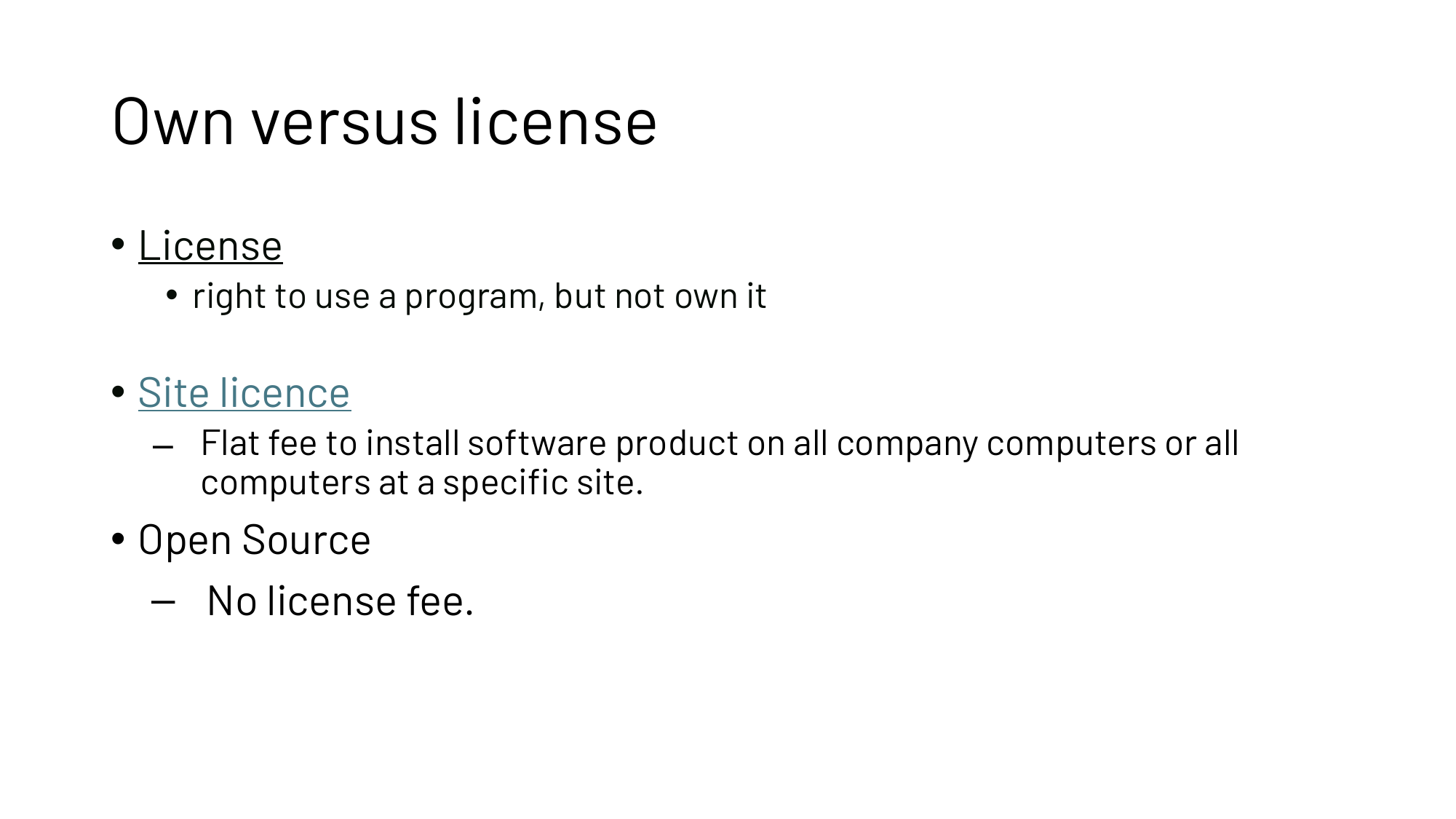

# Own versus license
License
right to use a program, but not own it
Site licence
Flat fee to install software product on all company computers or all computers at a specific site.
Open Source
No license fee.